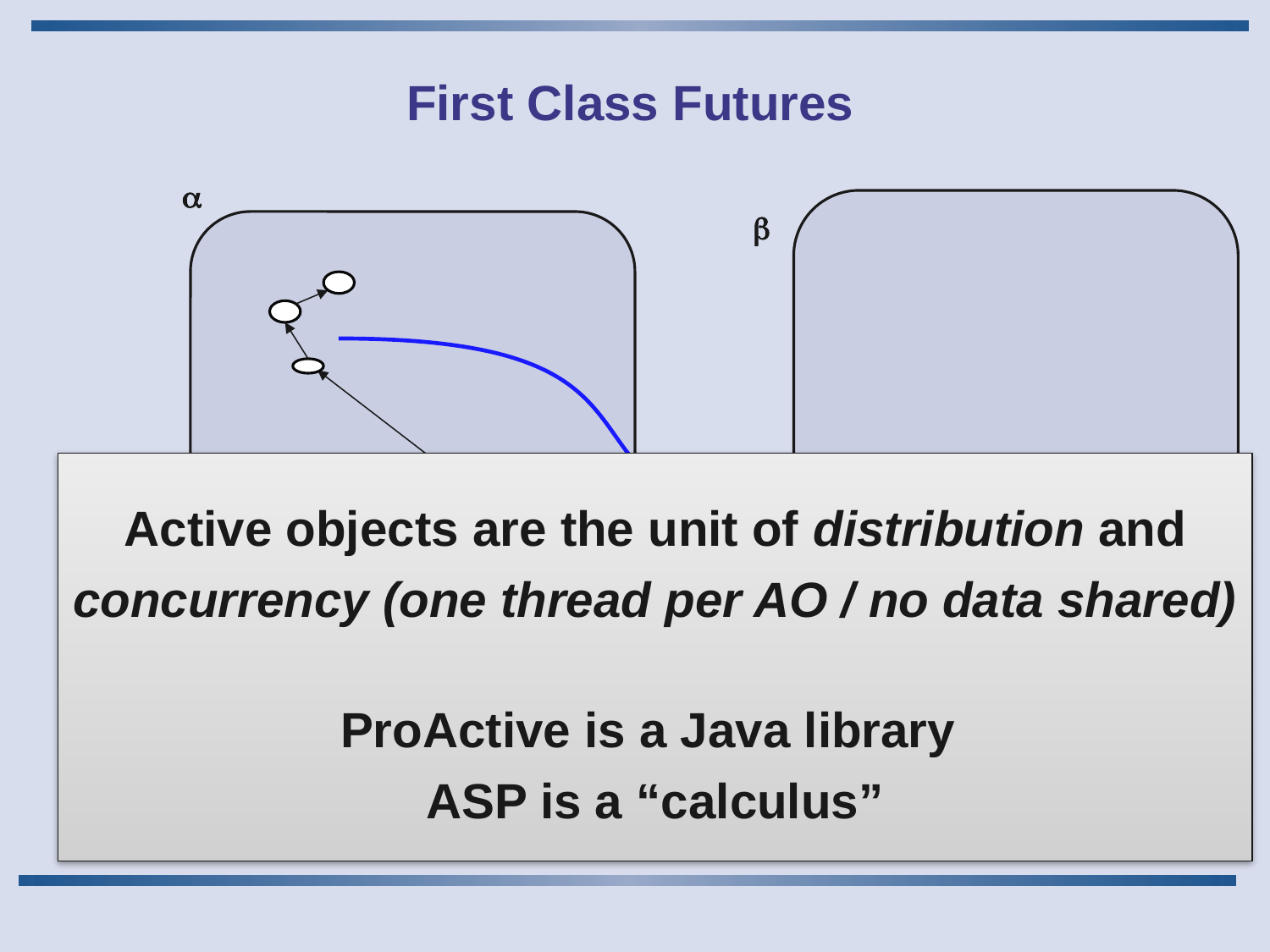

# First Class Futures
α

β

Active objects are the unit of distribution and concurrency (one thread per AO / no data shared)
ProActive is a Java library
ASP is a “calculus”
delta.snd(result)

δ